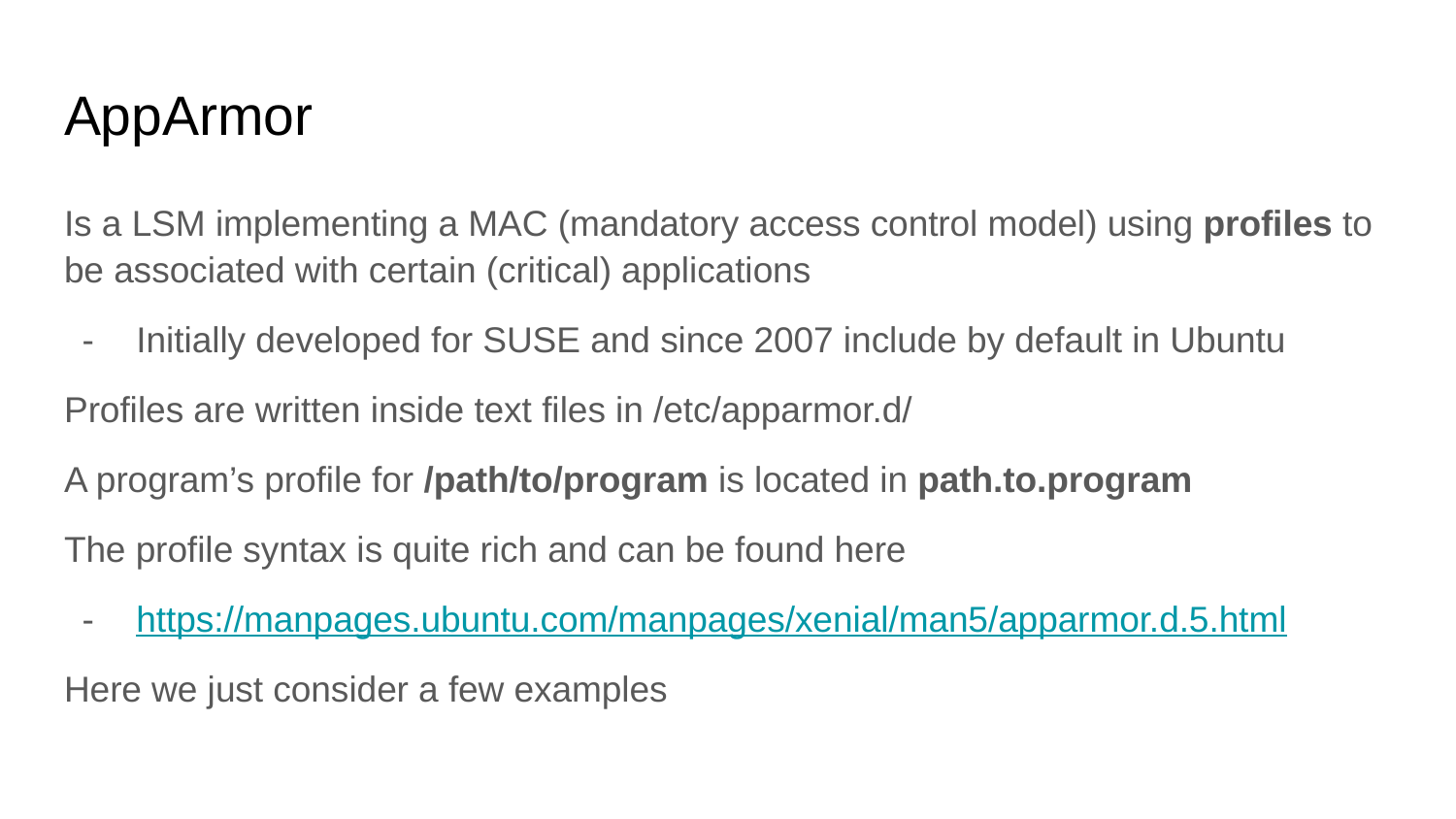

# AppArmor
Is a LSM implementing a MAC (mandatory access control model) using profiles to be associated with certain (critical) applications
Initially developed for SUSE and since 2007 include by default in Ubuntu
Profiles are written inside text files in /etc/apparmor.d/
A program’s profile for /path/to/program is located in path.to.program
The profile syntax is quite rich and can be found here
https://manpages.ubuntu.com/manpages/xenial/man5/apparmor.d.5.html
Here we just consider a few examples